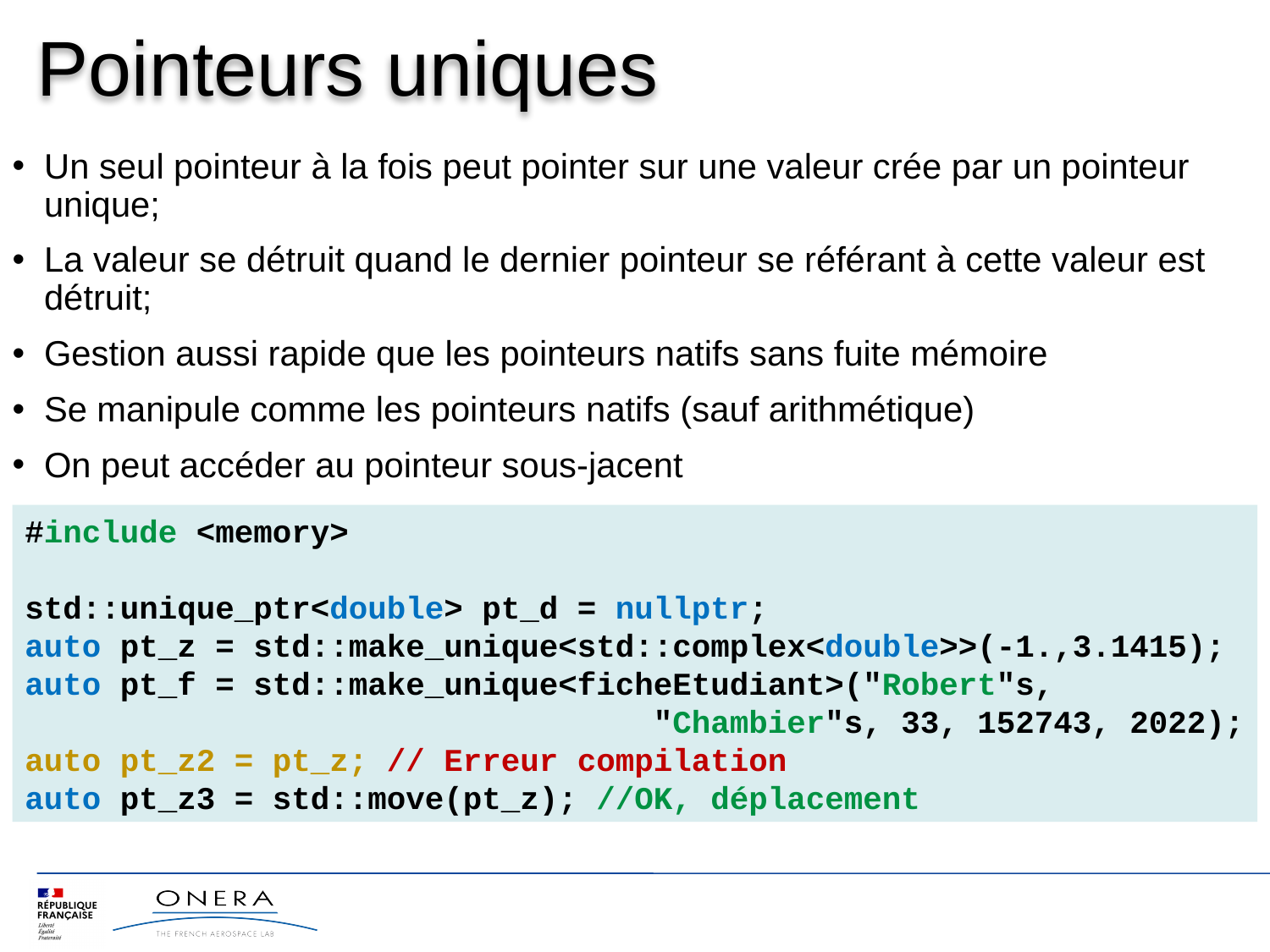

# Pointeurs uniques
Un seul pointeur à la fois peut pointer sur une valeur crée par un pointeur unique;
La valeur se détruit quand le dernier pointeur se référant à cette valeur est détruit;
Gestion aussi rapide que les pointeurs natifs sans fuite mémoire
Se manipule comme les pointeurs natifs (sauf arithmétique)
On peut accéder au pointeur sous-jacent
#include <memory>

std::unique_ptr<double> pt_d = nullptr;
auto pt_z = std::make_unique<std::complex<double>>(-1.,3.1415);
auto pt_f = std::make_unique<ficheEtudiant>("Robert"s,
                                 "Chambier"s, 33, 152743, 2022);
auto pt_z2 = pt_z; // Erreur compilation
auto pt_z3 = std::move(pt_z); //OK, déplacement